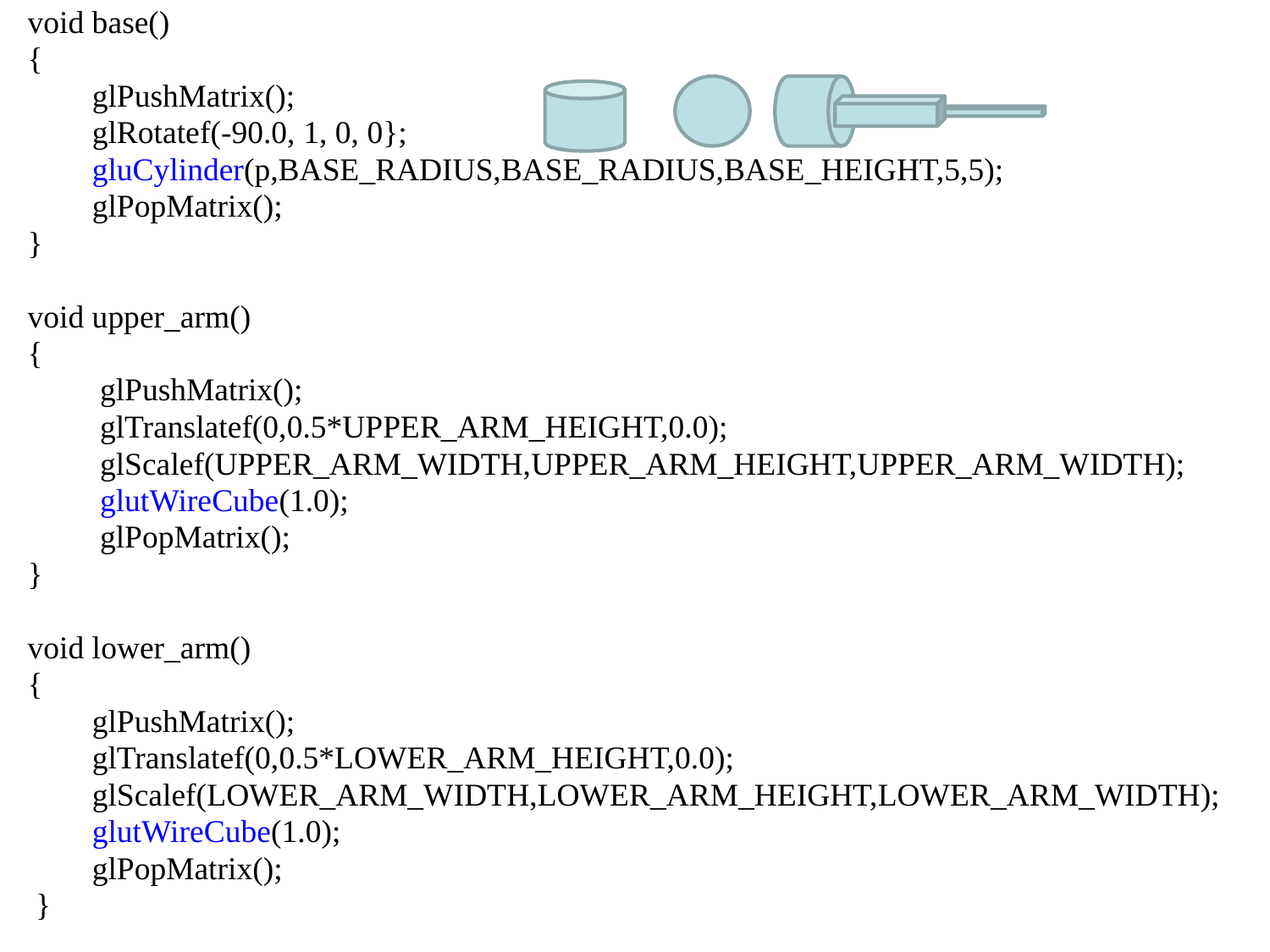

void base()
{
        glPushMatrix();
        glRotatef(-90.0, 1, 0, 0};
        gluCylinder(p,BASE_RADIUS,BASE_RADIUS,BASE_HEIGHT,5,5);
        glPopMatrix();
}

void upper_arm()
{
         glPushMatrix();
         glTranslatef(0,0.5*UPPER_ARM_HEIGHT,0.0);
         glScalef(UPPER_ARM_WIDTH,UPPER_ARM_HEIGHT,UPPER_ARM_WIDTH);
         glutWireCube(1.0);
         glPopMatrix();
}

void lower_arm()
{
        glPushMatrix();
        glTranslatef(0,0.5*LOWER_ARM_HEIGHT,0.0);
        glScalef(LOWER_ARM_WIDTH,LOWER_ARM_HEIGHT,LOWER_ARM_WIDTH);
        glutWireCube(1.0);
        glPopMatrix();
 }